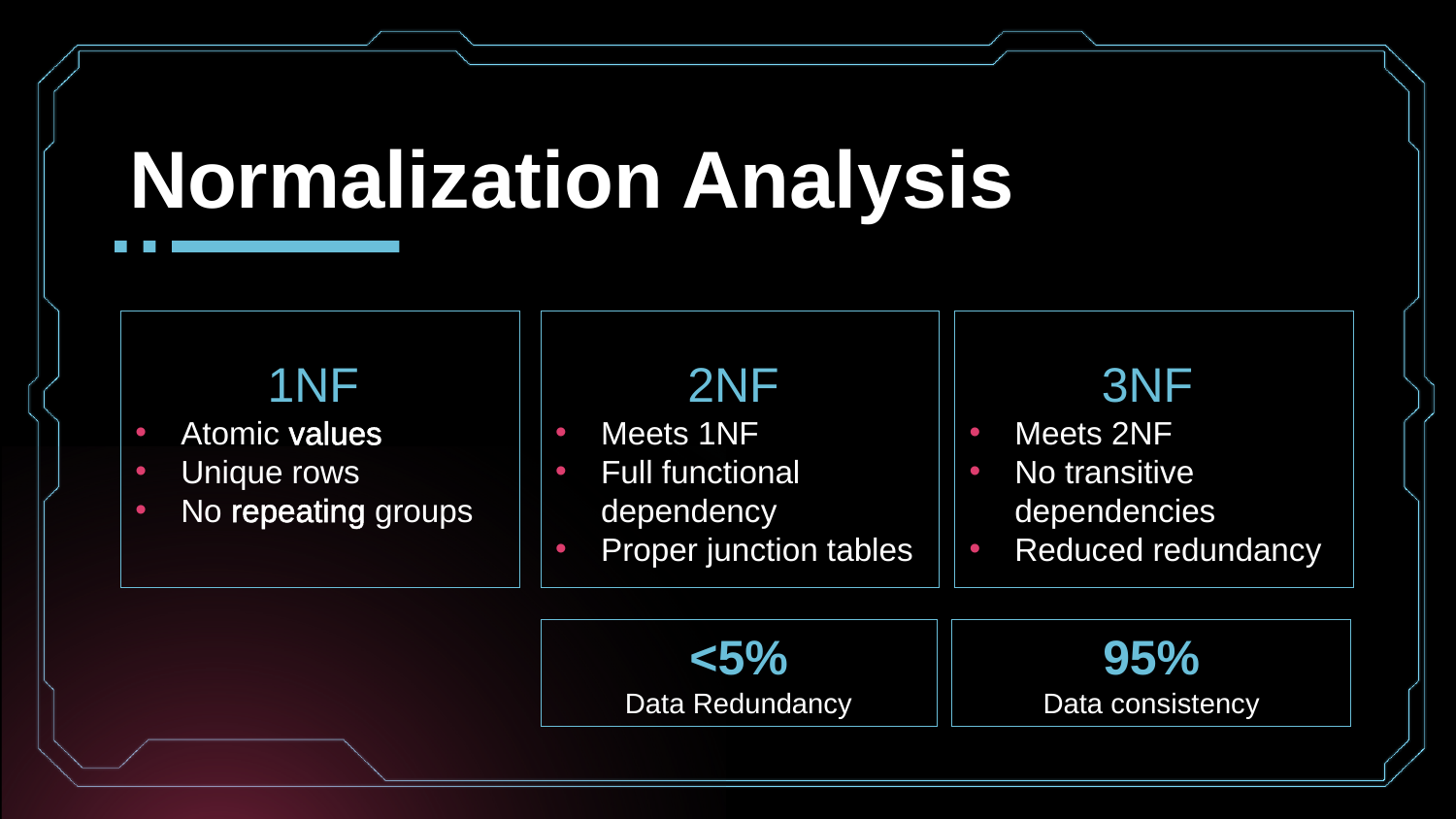

# Normalization Analysis
2NF
Meets 1NF
Full functional dependency
Proper junction tables
3NF
Meets 2NF
No transitive dependencies
Reduced redundancy
1NF
Atomic values
Unique rows
No repeating groups
<5%
Data Redundancy
95%
Data consistency